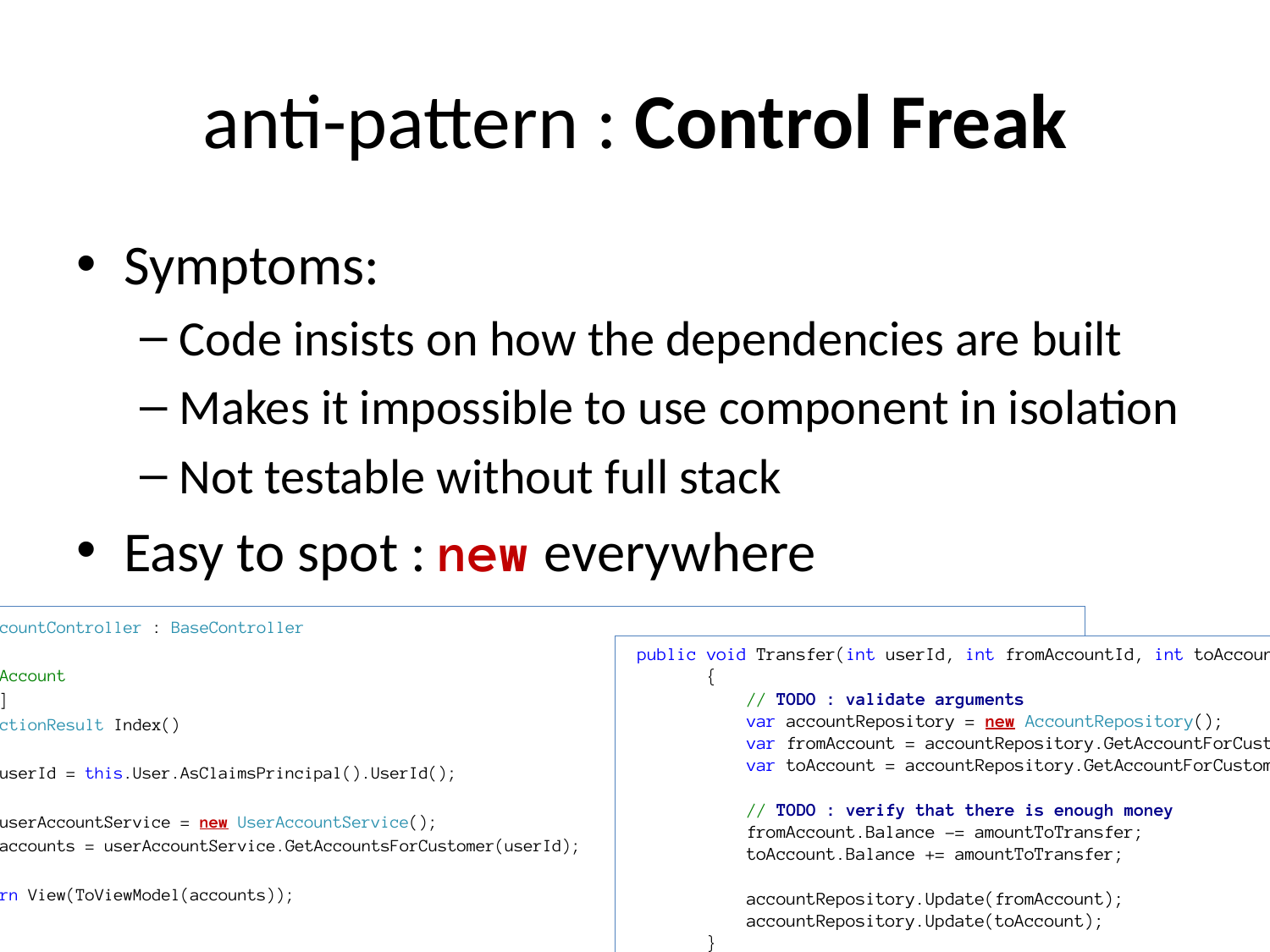

# anti-pattern : Control Freak
Symptoms:
Code insists on how the dependencies are built
Makes it impossible to use component in isolation
Not testable without full stack
Easy to spot : new everywhere
 public class AccountController : BaseController
    {
        // GET: Account
        [HttpGet]
        public ActionResult Index()
        {
            var userId = this.User.AsClaimsPrincipal().UserId();

            var userAccountService = new UserAccountService();
            var accounts = userAccountService.GetAccountsForCustomer(userId);

            return View(ToViewModel(accounts));
        }
        [HttpPost]
        public ActionResult TransferPost(int from, int to, decimal amount)
        {
            var userId = this.User.AsClaimsPrincipal().UserId();

            var userAccountService = new UserAccountService();
            userAccountService.Transfer(userId, from, to, amount);

            return RedirectToAction("Index");
        }
AccountController.cs (WebPortal)
 public void Transfer(int userId, int fromAccountId, int toAccountId, decimal amountToTransfer)
        {
            // TODO : validate arguments
            var accountRepository = new AccountRepository();
            var fromAccount = accountRepository.GetAccountForCustomer(userId, fromAccountId);
            var toAccount = accountRepository.GetAccountForCustomer(userId, toAccountId);

            // TODO : verify that there is enough money
            fromAccount.Balance -= amountToTransfer;
            toAccount.Balance += amountToTransfer;

            accountRepository.Update(fromAccount);
            accountRepository.Update(toAccount);
        }

UserAccountService.cs (Business)